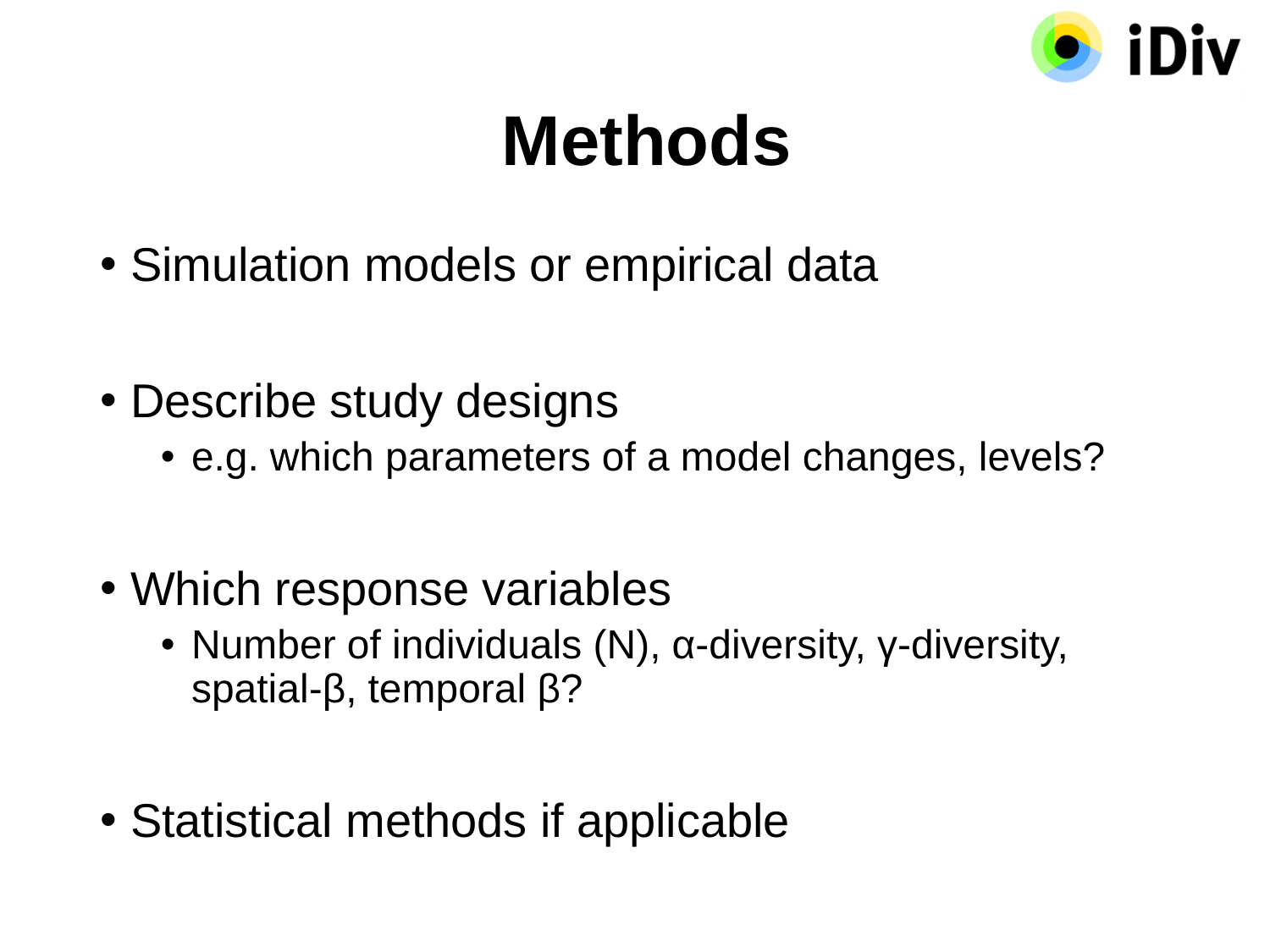

# Methods
Simulation models or empirical data

Describe study designs
e.g. which parameters of a model changes, levels?

Which response variables
Number of individuals (N), α-diversity, γ-diversity, spatial-β, temporal β?

Statistical methods if applicable